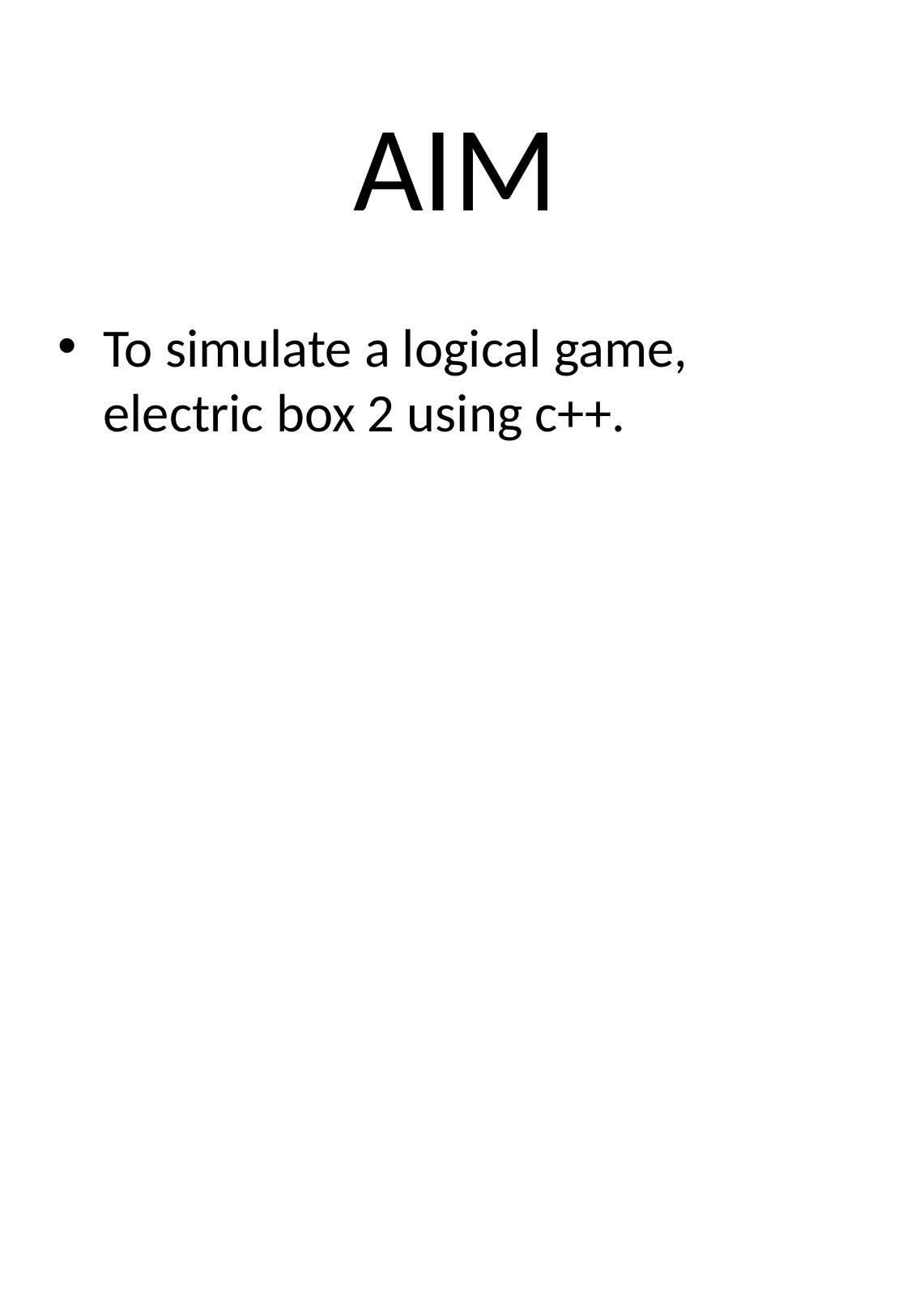

# AIM
To simulate a logical game, electric box 2 using c++.